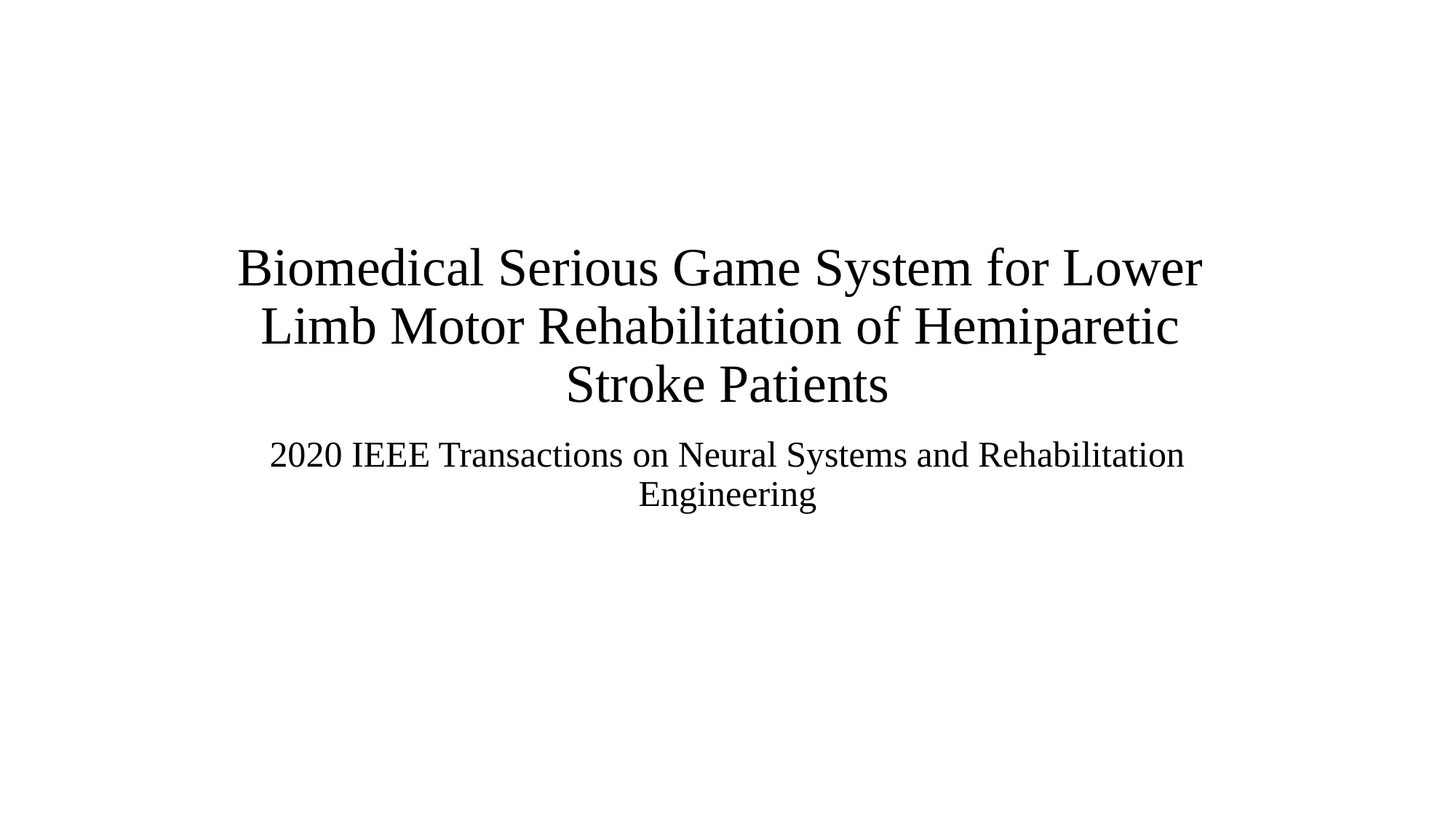

# Biomedical Serious Game System for Lower Limb Motor Rehabilitation of Hemiparetic Stroke Patients
2020 IEEE Transactions on Neural Systems and Rehabilitation Engineering